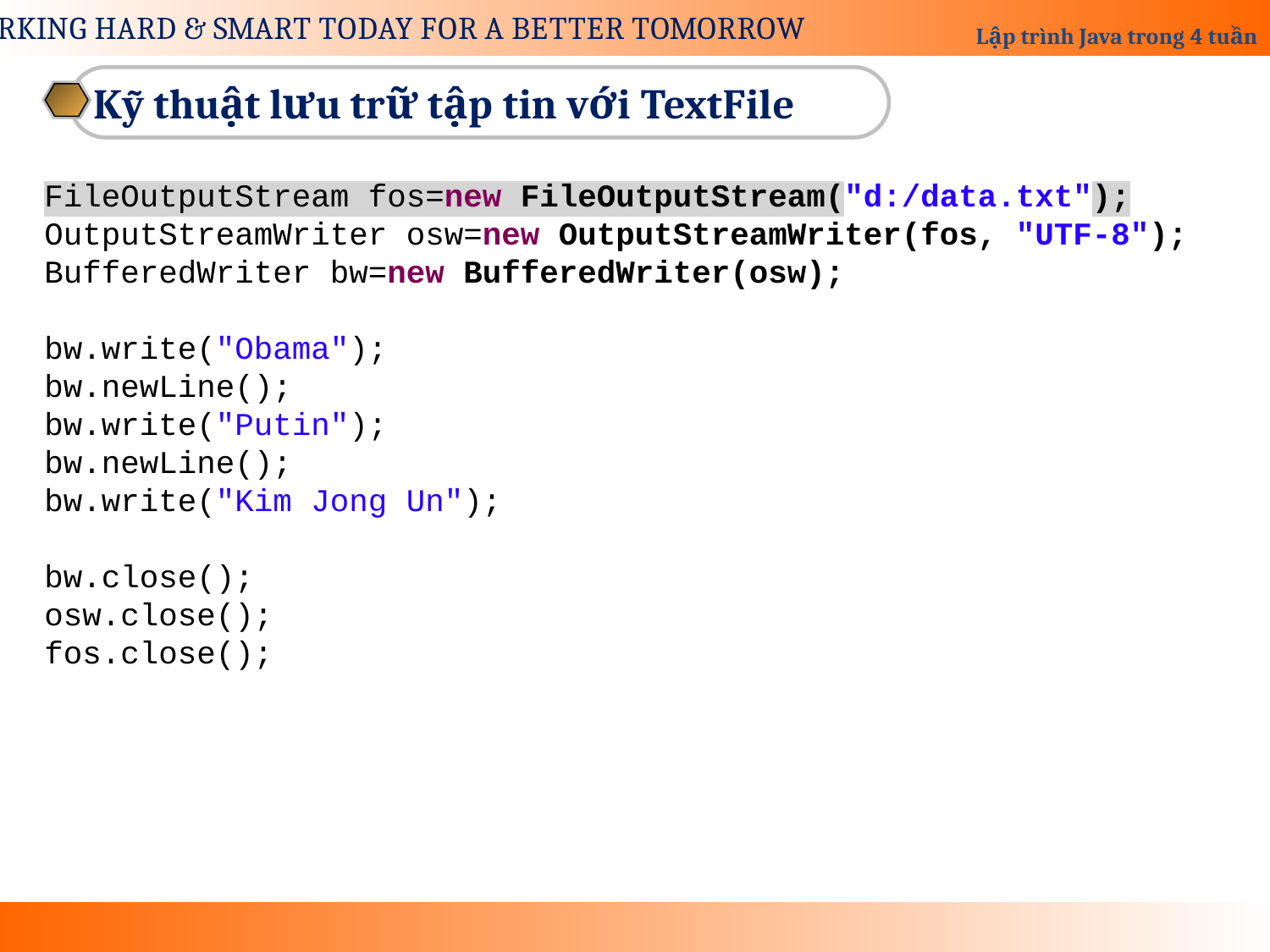

Kỹ thuật lưu trữ tập tin với TextFile

FileOutputStream fos=new FileOutputStream("d:/data.txt");
OutputStreamWriter osw=new OutputStreamWriter(fos, "UTF-8");
BufferedWriter bw=new BufferedWriter(osw);

bw.write("Obama");
bw.newLine();
bw.write("Putin");
bw.newLine();
bw.write("Kim Jong Un");

bw.close();
osw.close();
fos.close();